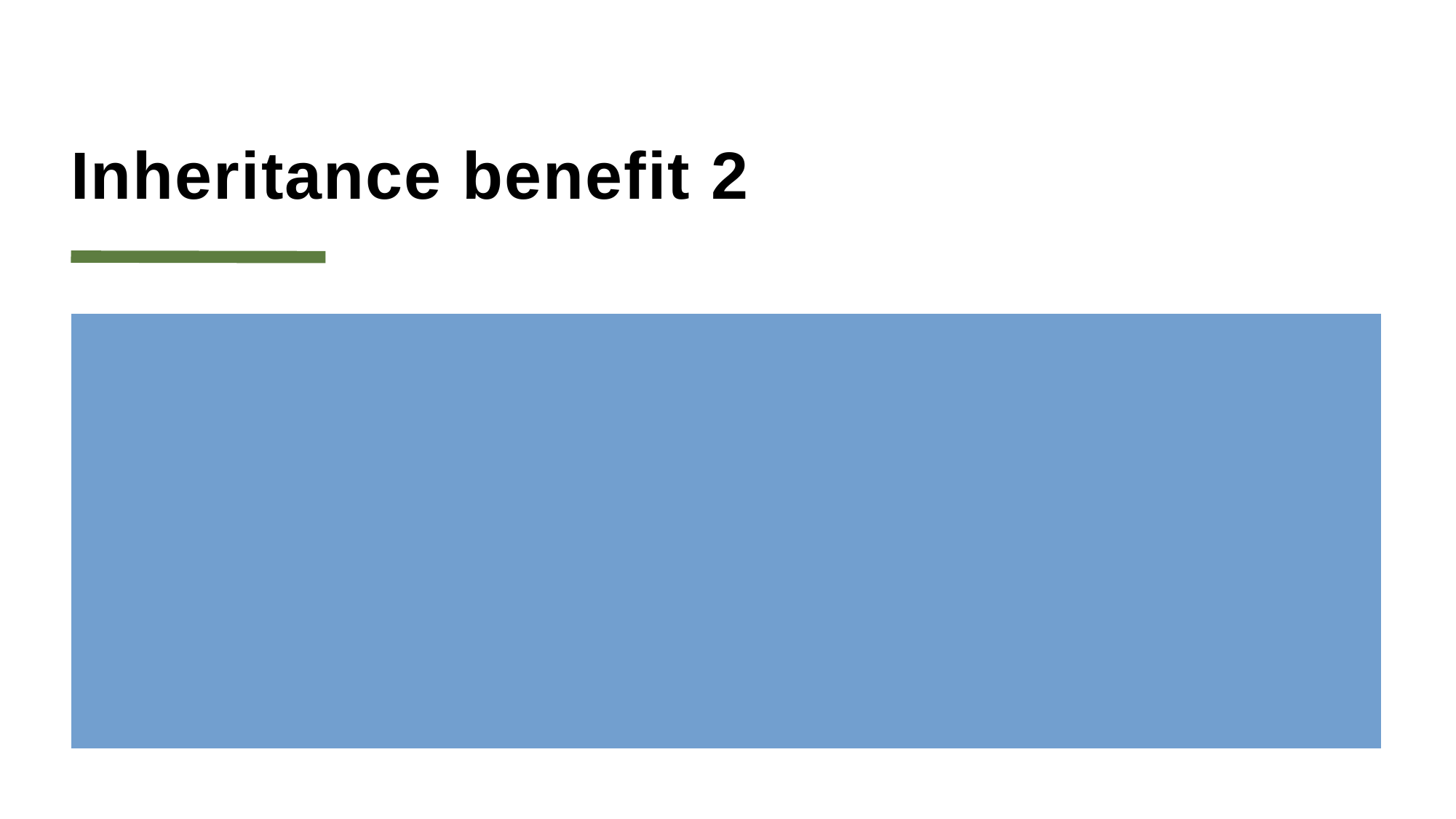

# Inheritance benefit 2
Runtime Polymorphism.
Behaviour depending on context, example when we say copy in Windows operating system, meaning of copy will change depending on whether you are in notepad, calculator or file explorer.
Copy in notepad copies text
Copy in calculator copies result
Copy in file explorer copies file.
Implementation possible because of overriding + substitutablity